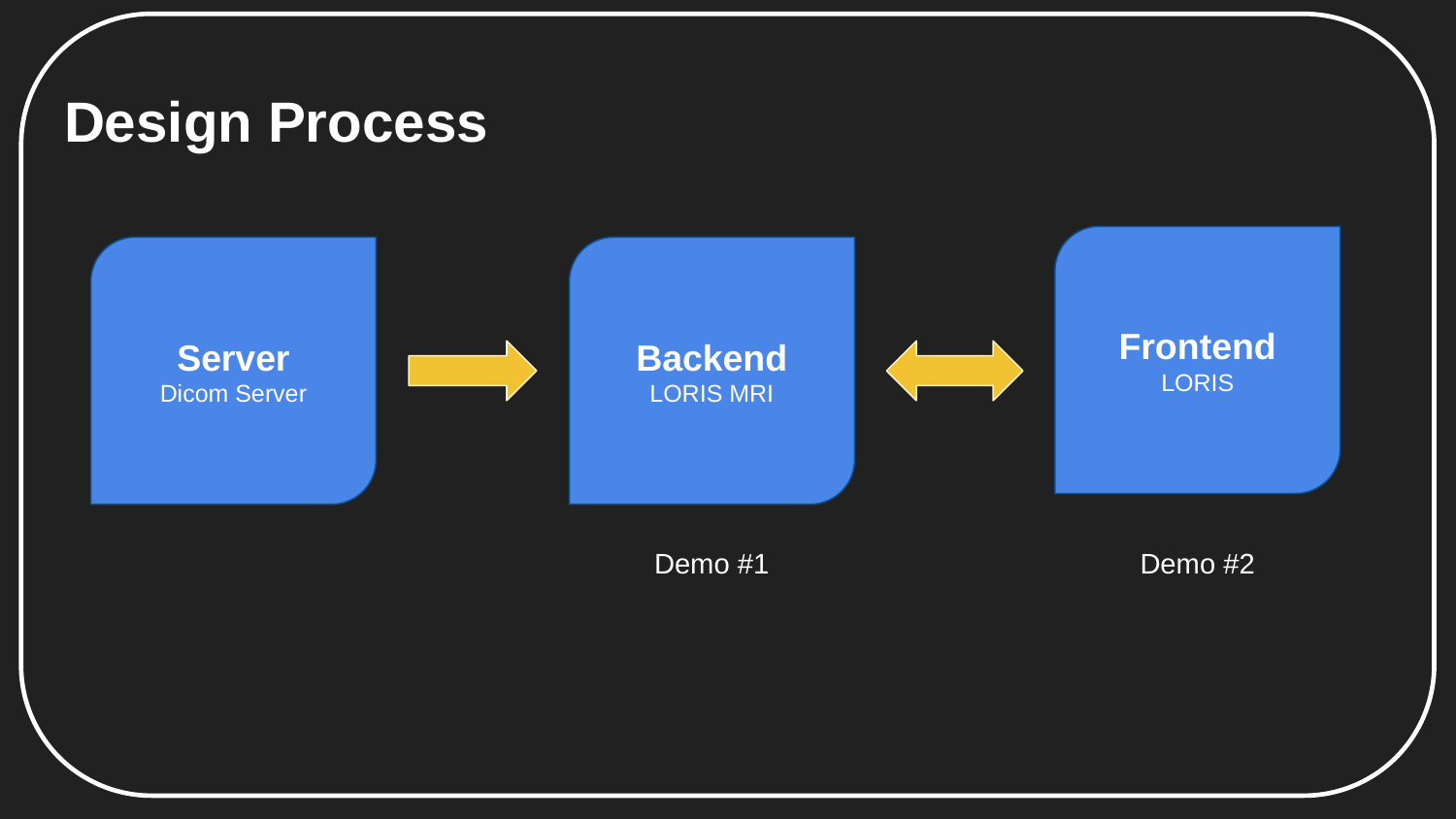

# Design Process
Frontend
LORIS
Server
Dicom Server
Backend
LORIS MRI

Demo #2
Demo #1